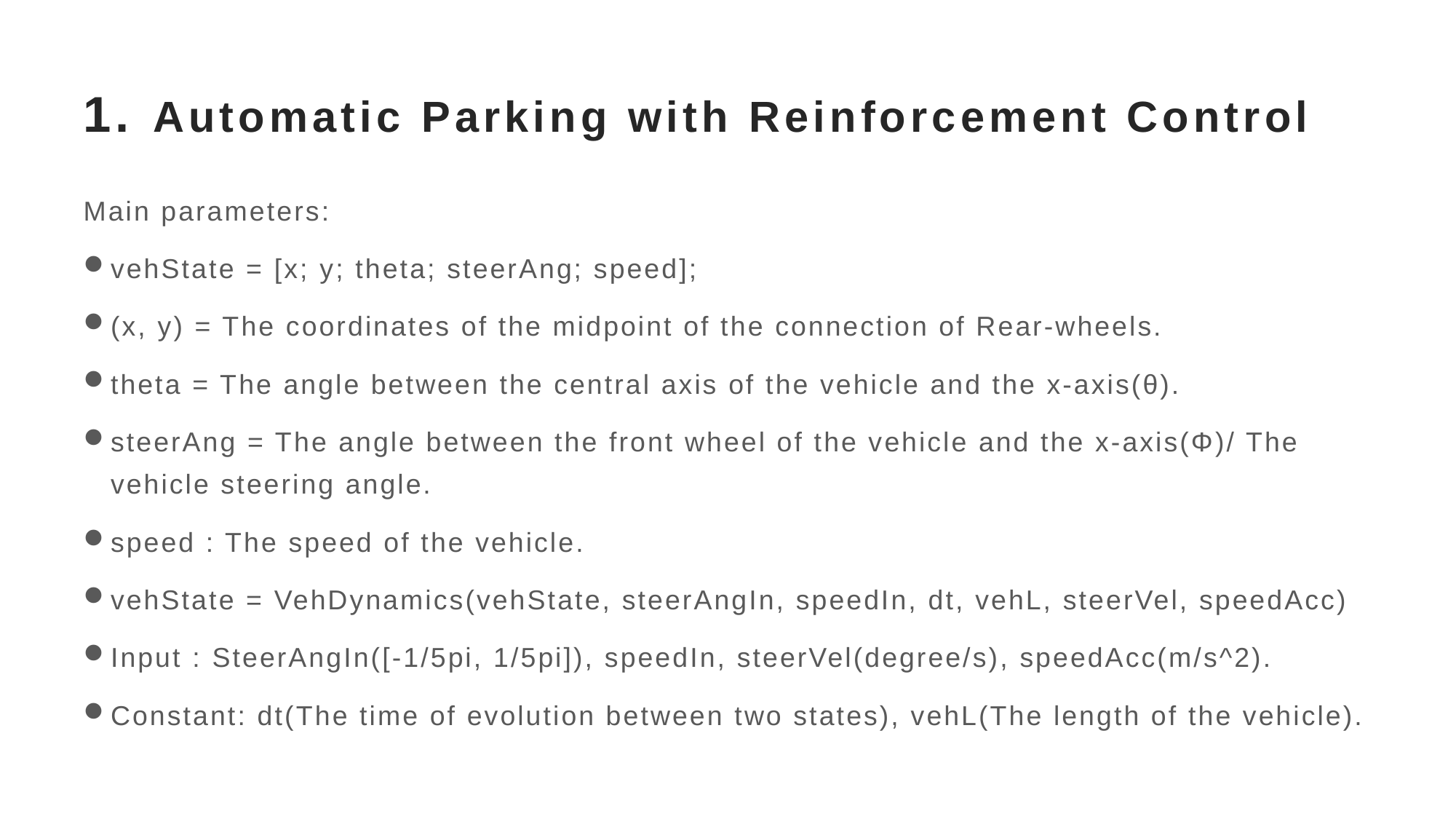

# 1. Automatic Parking with Reinforcement Control
Main parameters:
vehState = [x; y; theta; steerAng; speed];
(x, y) = The coordinates of the midpoint of the connection of Rear-wheels.
theta = The angle between the central axis of the vehicle and the x-axis(θ).
steerAng = The angle between the front wheel of the vehicle and the x-axis(Φ)/ The vehicle steering angle.
speed : The speed of the vehicle.
vehState = VehDynamics(vehState, steerAngIn, speedIn, dt, vehL, steerVel, speedAcc)
Input : SteerAngIn([-1/5pi, 1/5pi]), speedIn, steerVel(degree/s), speedAcc(m/s^2).
Constant: dt(The time of evolution between two states), vehL(The length of the vehicle).